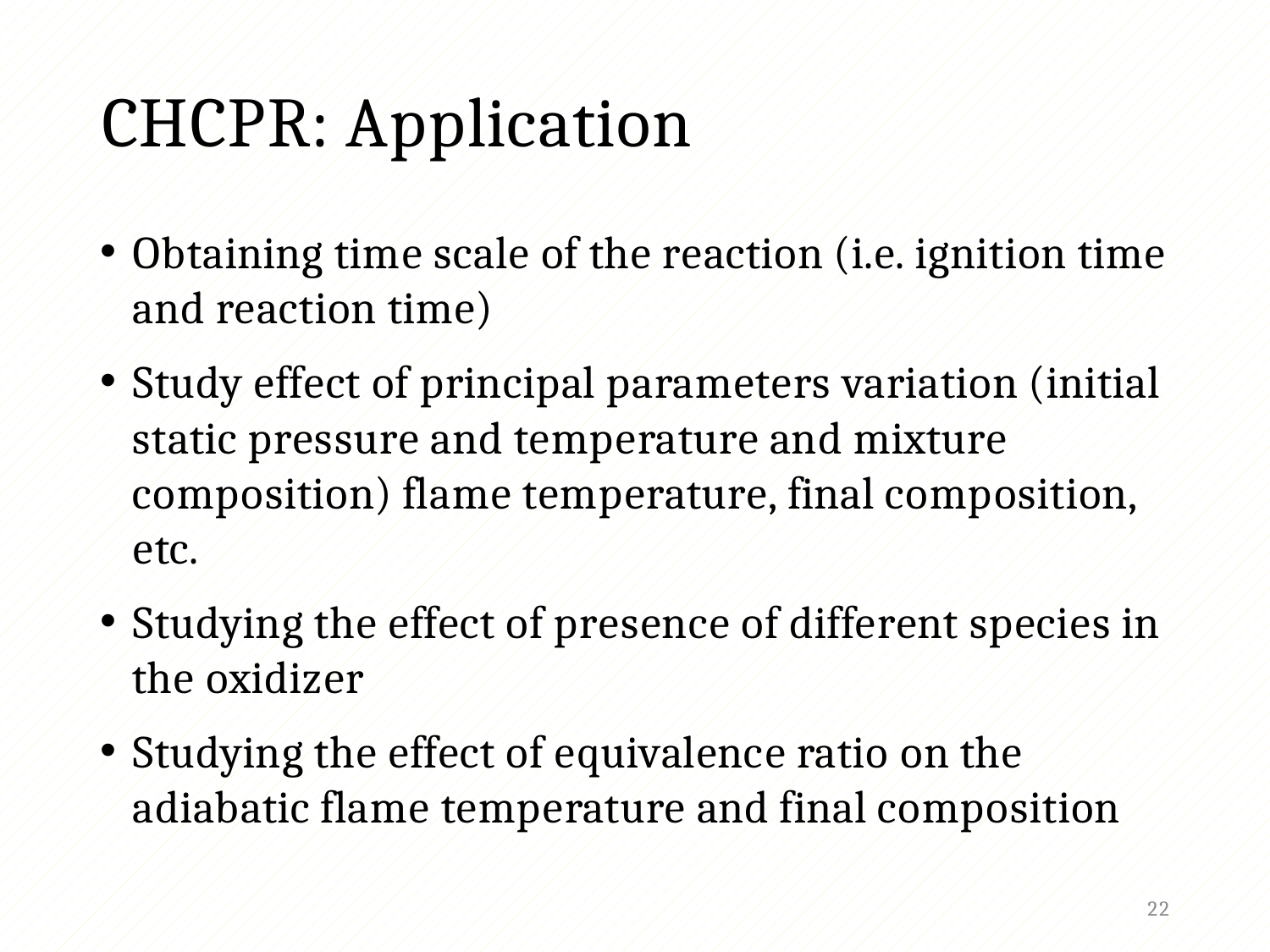

# CHCPR: Application
Obtaining time scale of the reaction (i.e. ignition time and reaction time)
Study effect of principal parameters variation (initial static pressure and temperature and mixture composition) flame temperature, final composition, etc.
Studying the effect of presence of different species in the oxidizer
Studying the effect of equivalence ratio on the adiabatic flame temperature and final composition

22